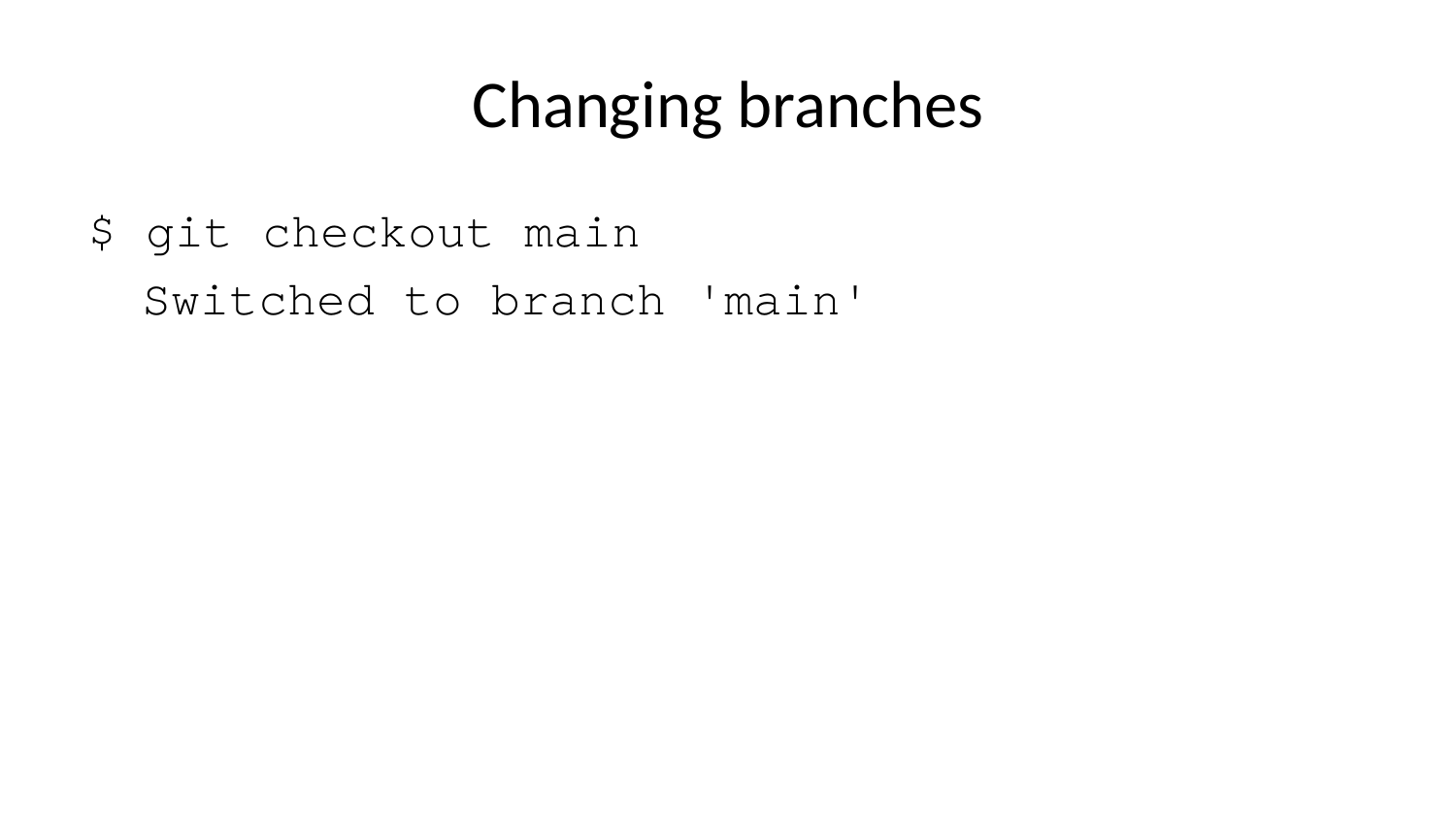

# Changing branches
$ git checkout main
Switched to branch 'main'